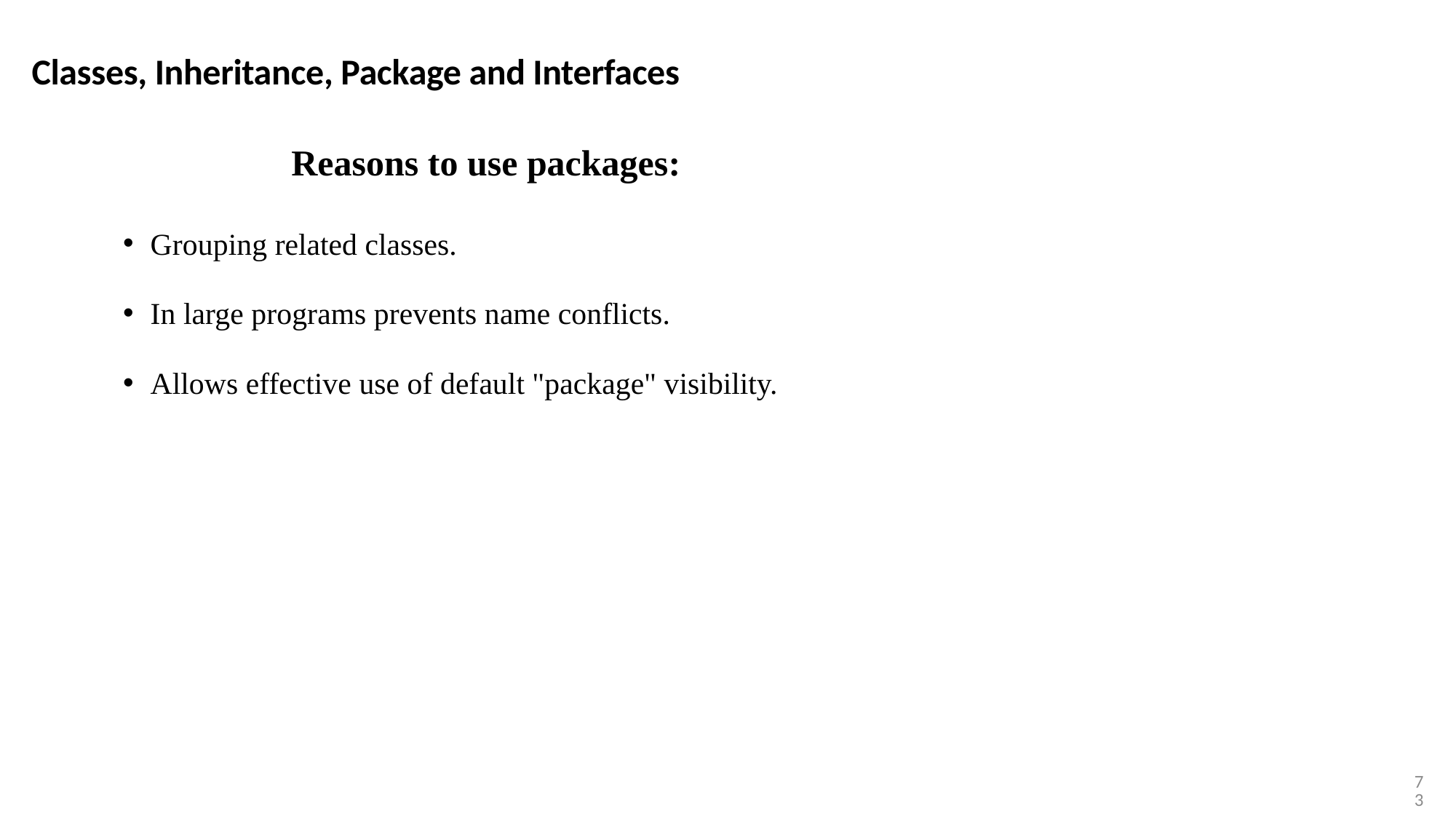

Classes, Inheritance, Package and Interfaces
Reasons to use packages:
Grouping related classes.
In large programs prevents name conflicts.
Allows effective use of default "package" visibility.
73